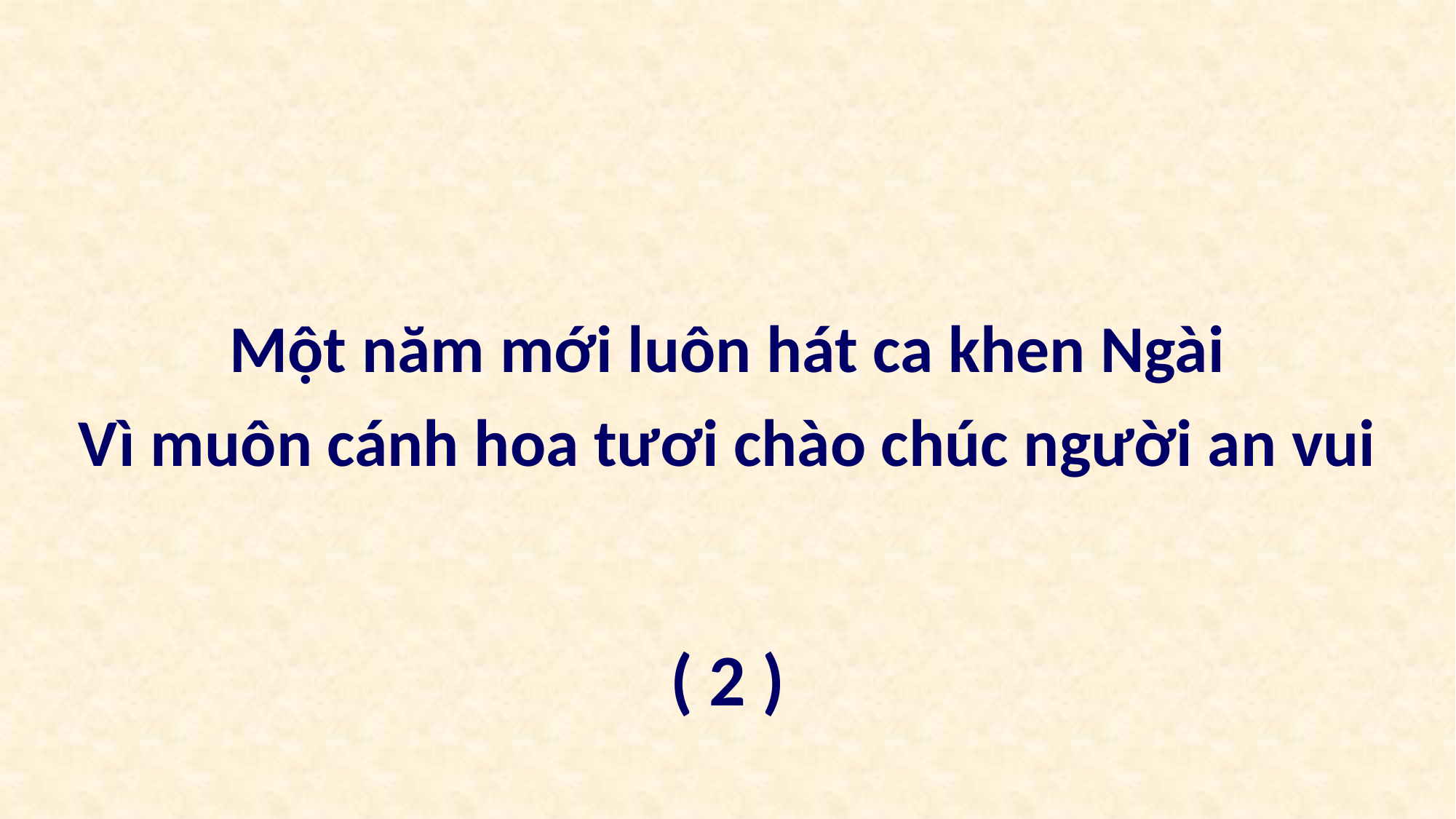

Một năm mới luôn hát ca khen Ngài
Vì muôn cánh hoa tươi chào chúc người an vui
( 2 )